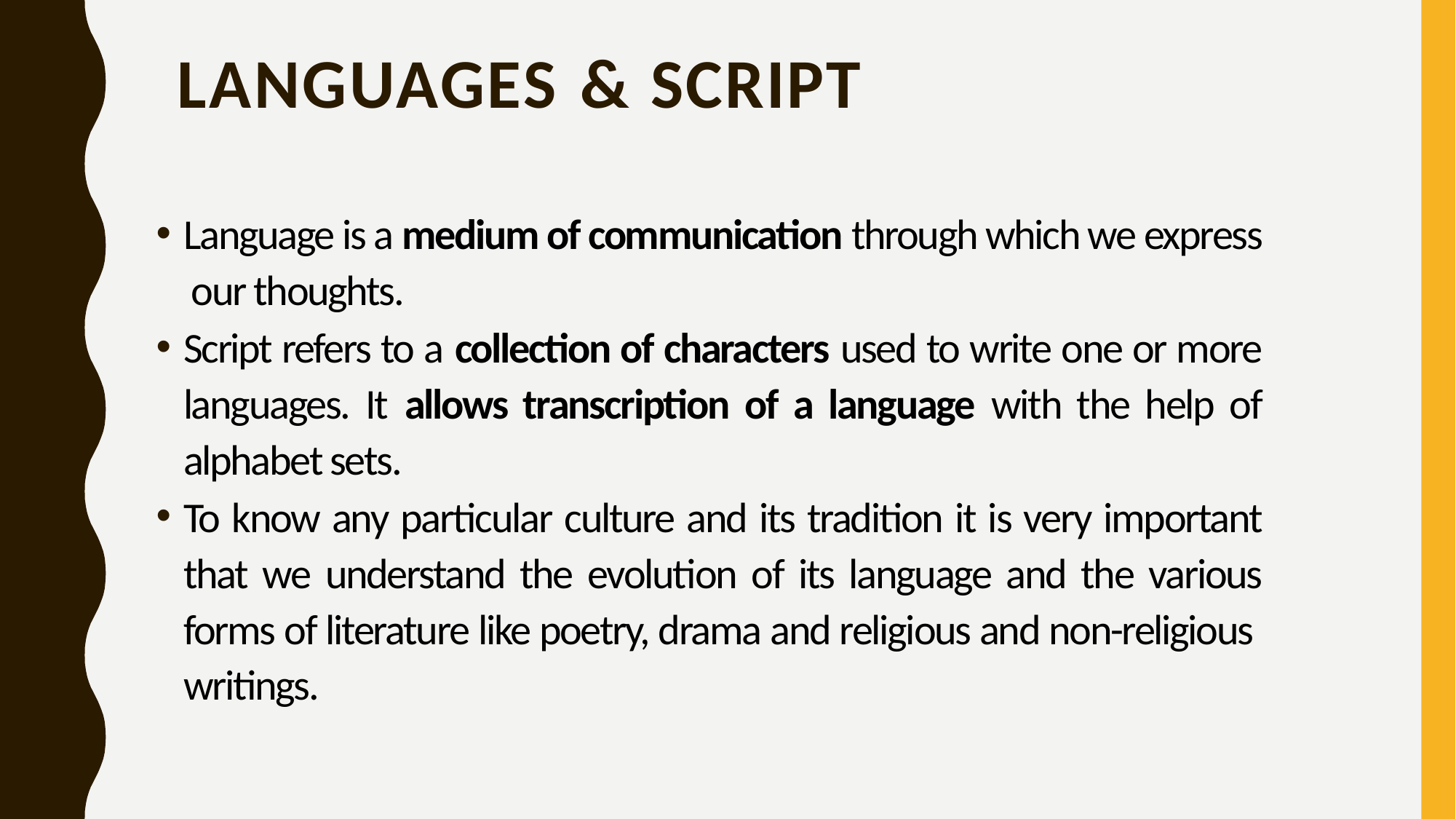

# LANGUAGES & SCRIPT
Language is a medium of communication through which we express  our thoughts.
Script refers to a collection of characters used to write one or more languages. It allows transcription of a language with the help of alphabet sets.
To know any particular culture and its tradition it is very important that we understand the evolution of its language and the various forms of literature like poetry, drama and religious and non-religious  writings.